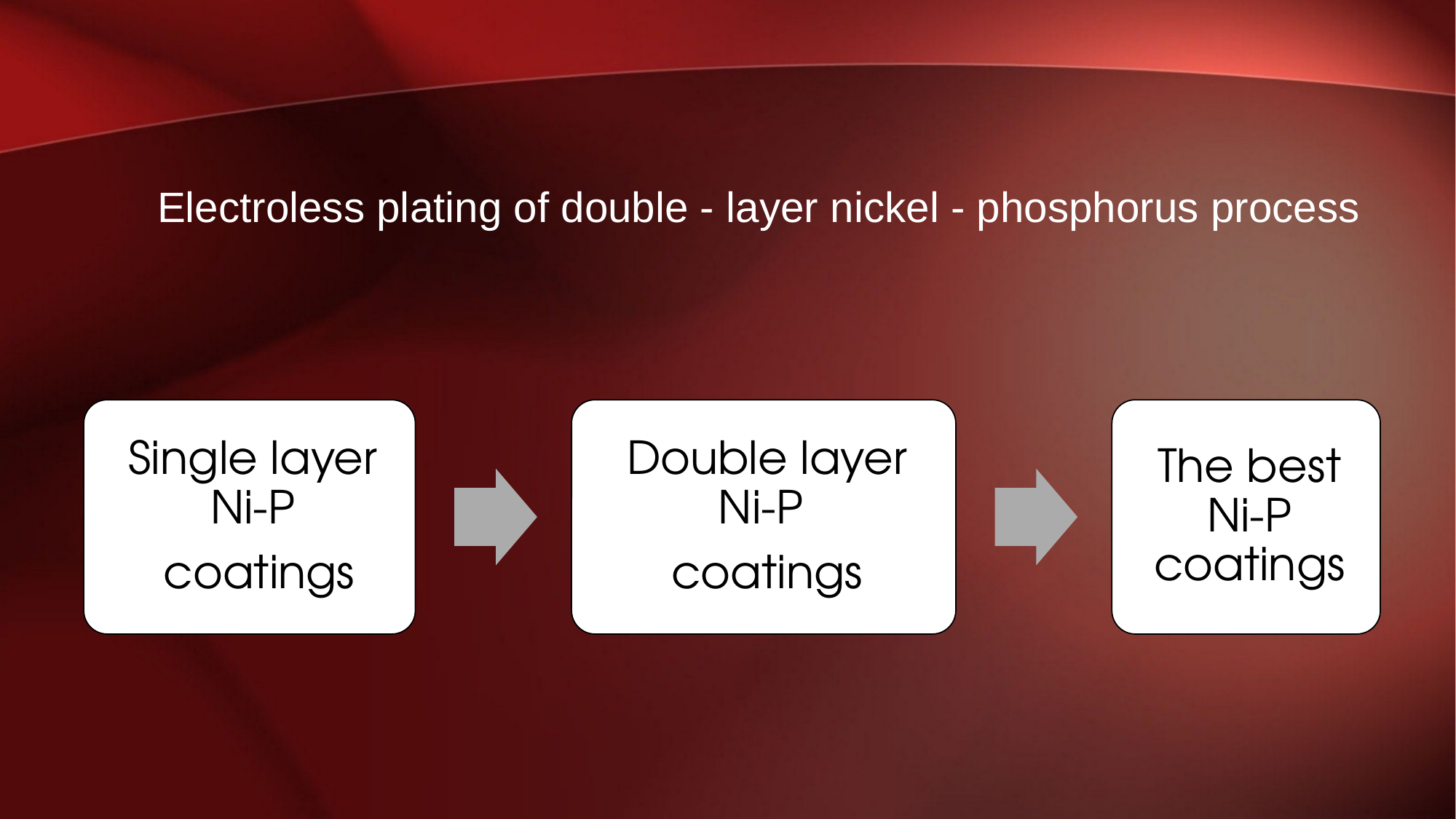

# Electroless plating of double - layer nickel - phosphorus process
Single layer Ni-P
 coatings

Double layer Ni-P
coatings

The best Ni-P coatings